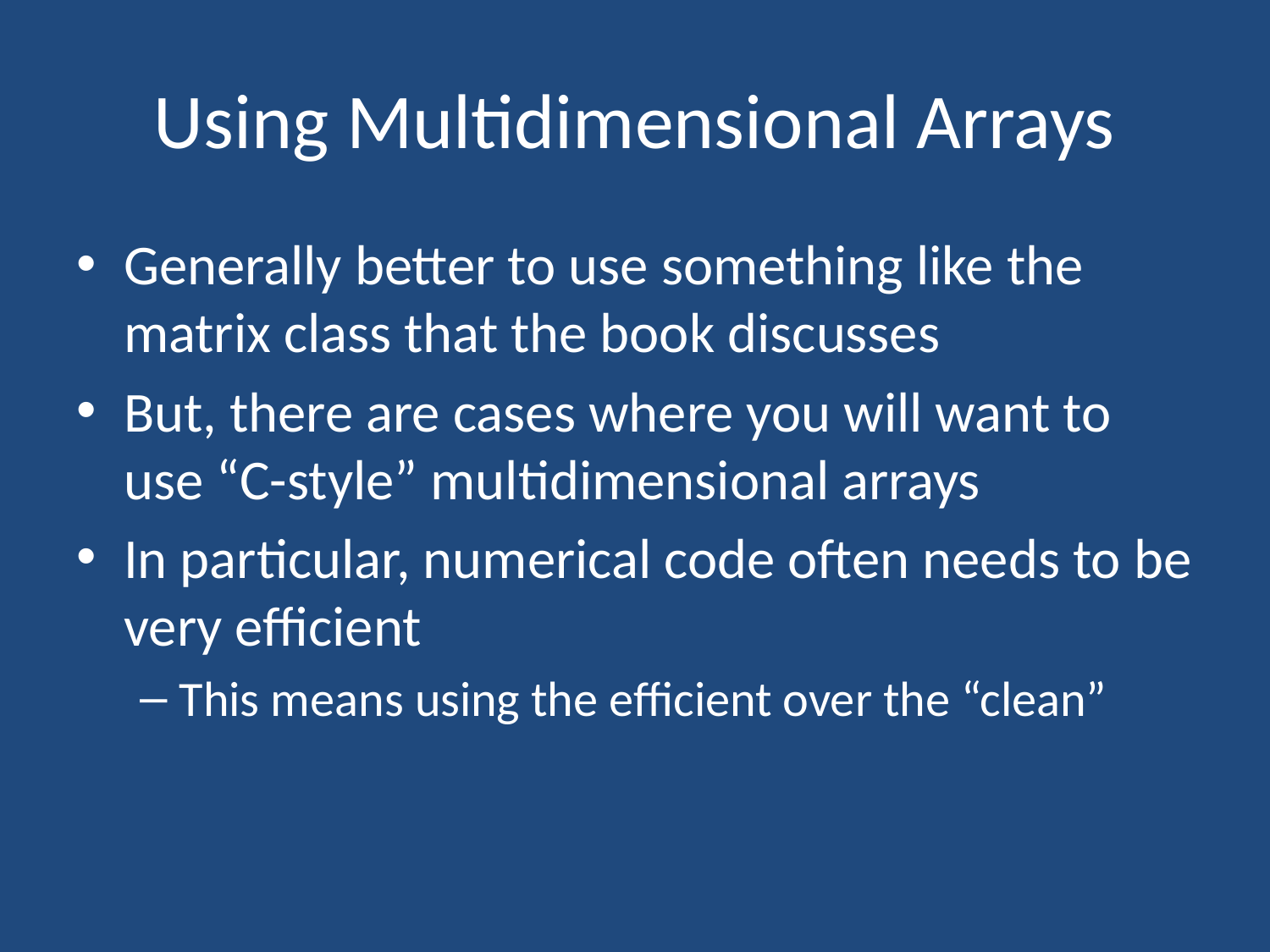

# Using Multidimensional Arrays
Generally better to use something like the matrix class that the book discusses
But, there are cases where you will want to use “C-style” multidimensional arrays
In particular, numerical code often needs to be very efficient
This means using the efficient over the “clean”